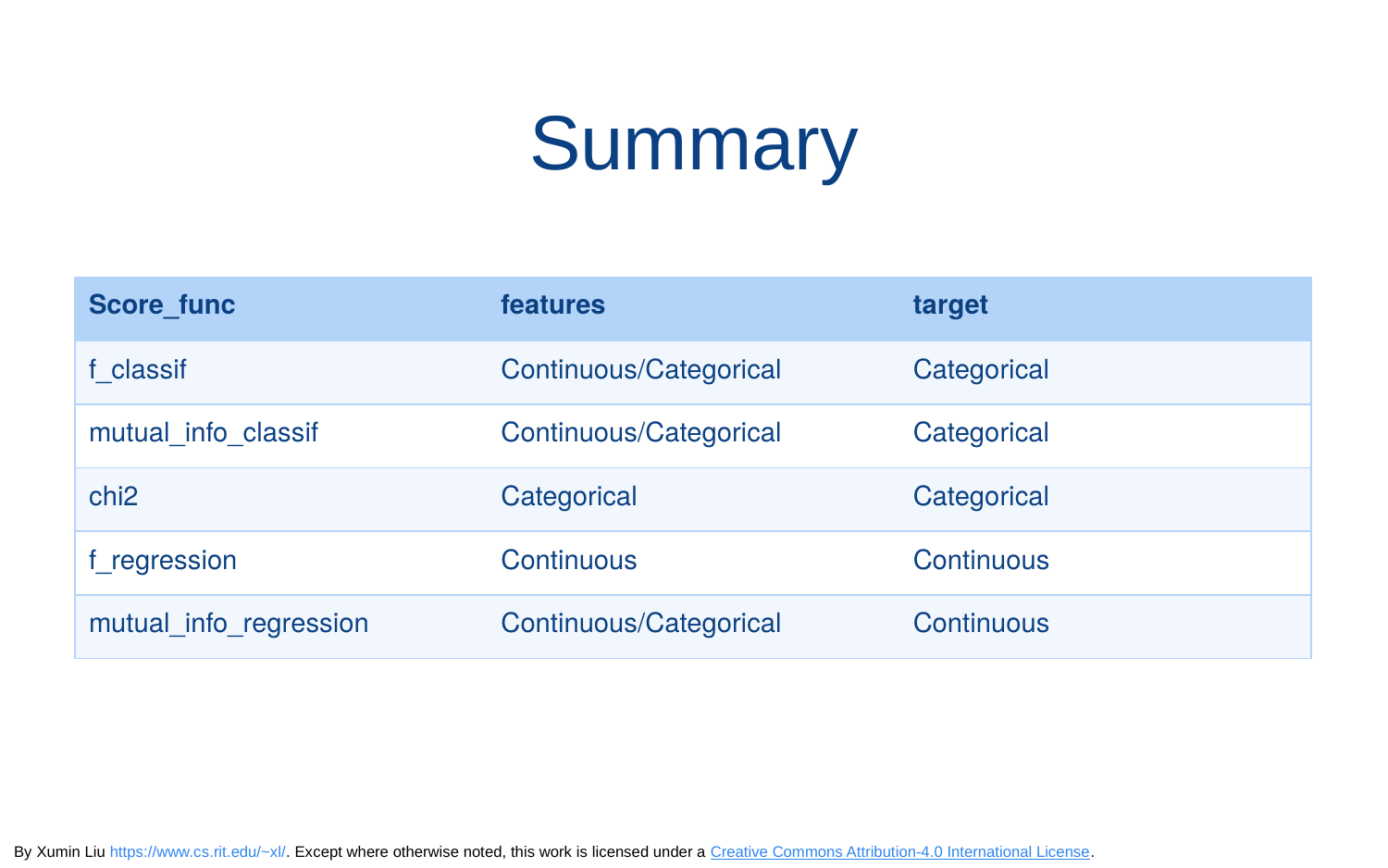

# Summary
| Score\_func | features | target |
| --- | --- | --- |
| f\_classif | Continuous/Categorical | Categorical |
| mutual\_info\_classif | Continuous/Categorical | Categorical |
| chi2 | Categorical | Categorical |
| f\_regression | Continuous | Continuous |
| mutual\_info\_regression | Continuous/Categorical | Continuous |